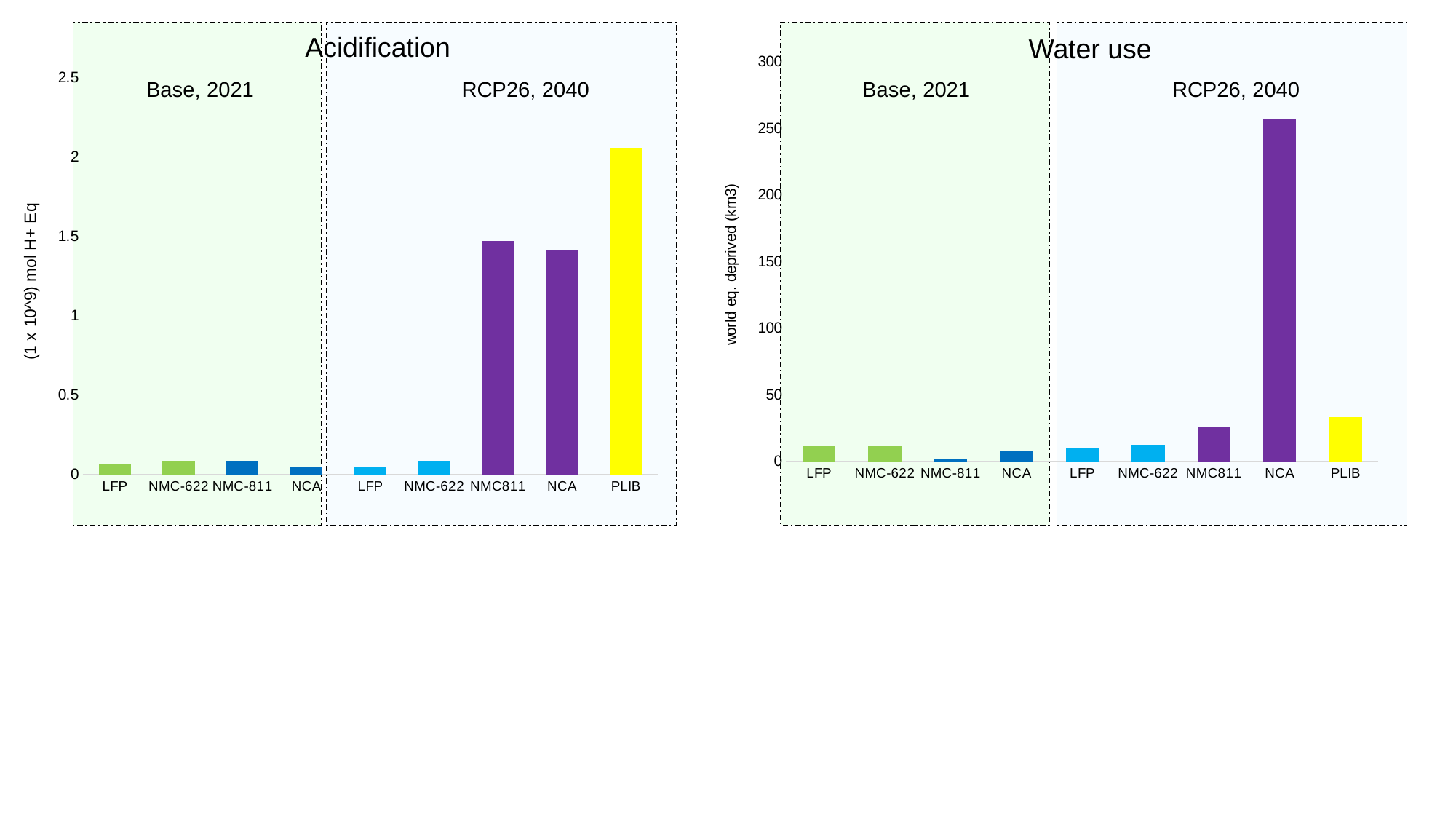

### Chart

| Category | LFP |
|---|---|
| LFP | 11.8128360134147 |
| NMC-622 | 11.9859668490414 |
| NMC-811 | 1.4686204507531 |
| NCA | 8.13282383712469 |
| LFP | 10.0629188765191 |
| NMC-622 | 12.6138800503534 |
| NMC811 | 25.2903707179522 |
| NCA | 256.372280539357 |
| PLIB | 33.0798356518268 |

Acidification
Water use

### Chart

| Category | LFP |
|---|---|
| LFP | 0.0648835212240852 |
| NMC-622 | 0.08674557722169951 |
| NMC-811 | 0.0862061727521877 |
| NCA | 0.0496756364638912 |
| LFP | 0.0497801583644967 |
| NMC-622 | 0.0832351728543741 |
| NMC811 | 1.47159134423346 |
| NCA | 1.4083062890329499 |
| PLIB | 2.05721136683102 |
RCP26, 2040
Base, 2021
Base, 2021
RCP26, 2040